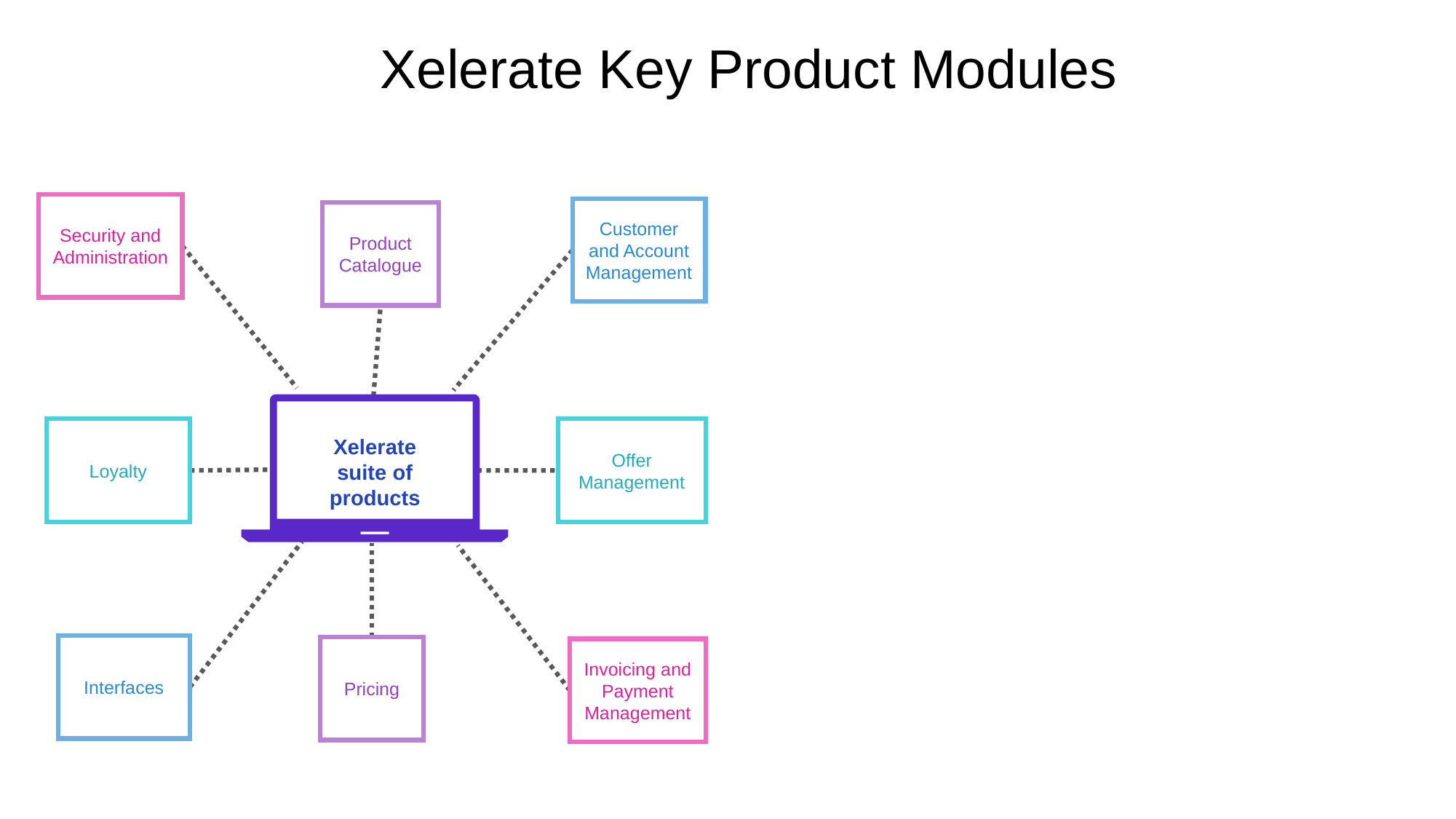

Xelerate Key Product Modules
Security and Administration
Customer and Account Management

Product Catalogue

Loyalty
Offer Management
Xelerate suite of products

Interfaces
Pricing

Invoicing and Payment Management